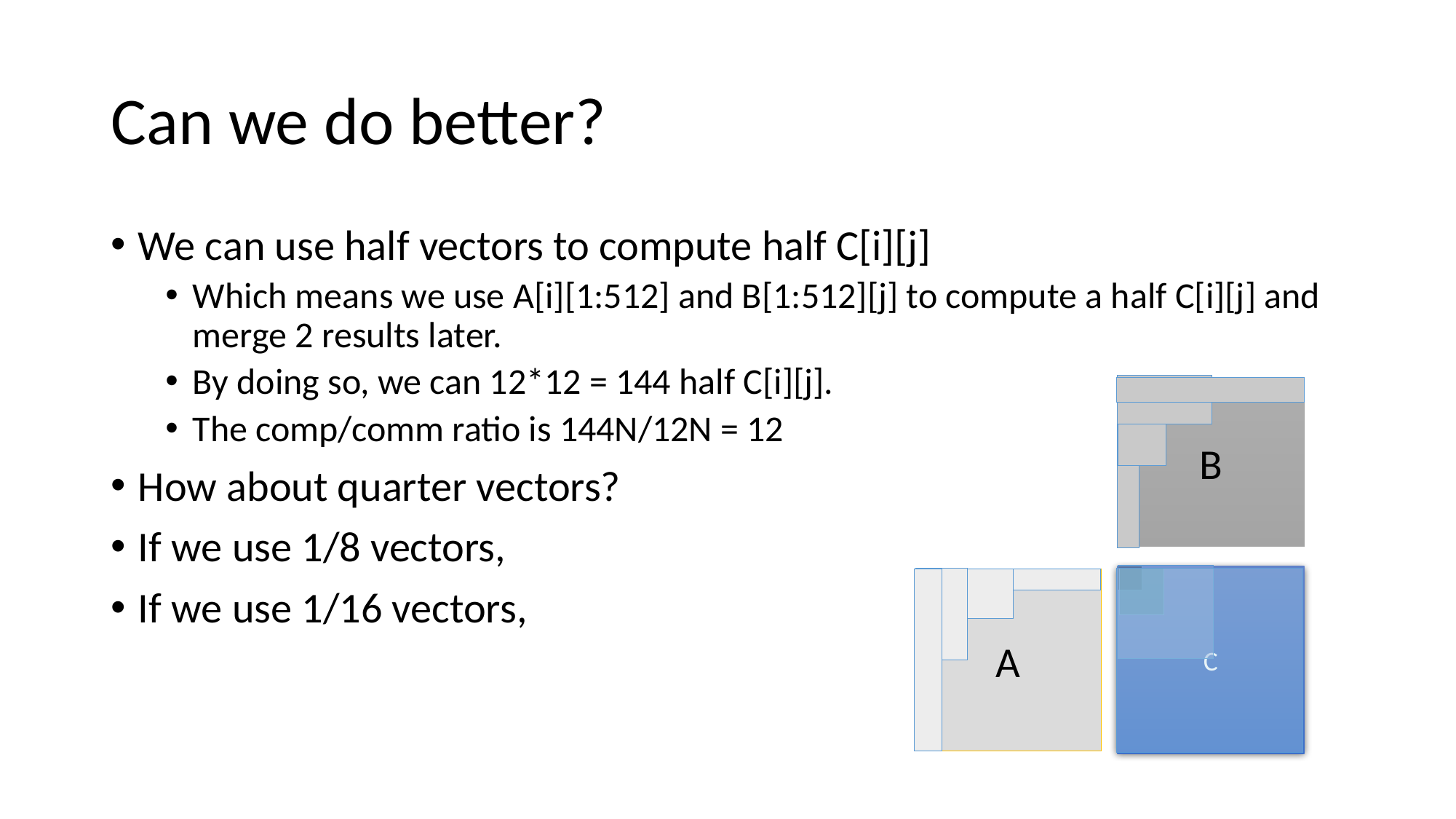

# Can we do better?
We can use half vectors to compute half C[i][j]
Which means we use A[i][1:512] and B[1:512][j] to compute a half C[i][j] and merge 2 results later.
By doing so, we can 12*12 = 144 half C[i][j].
The comp/comm ratio is 144N/12N = 12
How about quarter vectors?
If we use 1/8 vectors,
If we use 1/16 vectors,

B

C

A